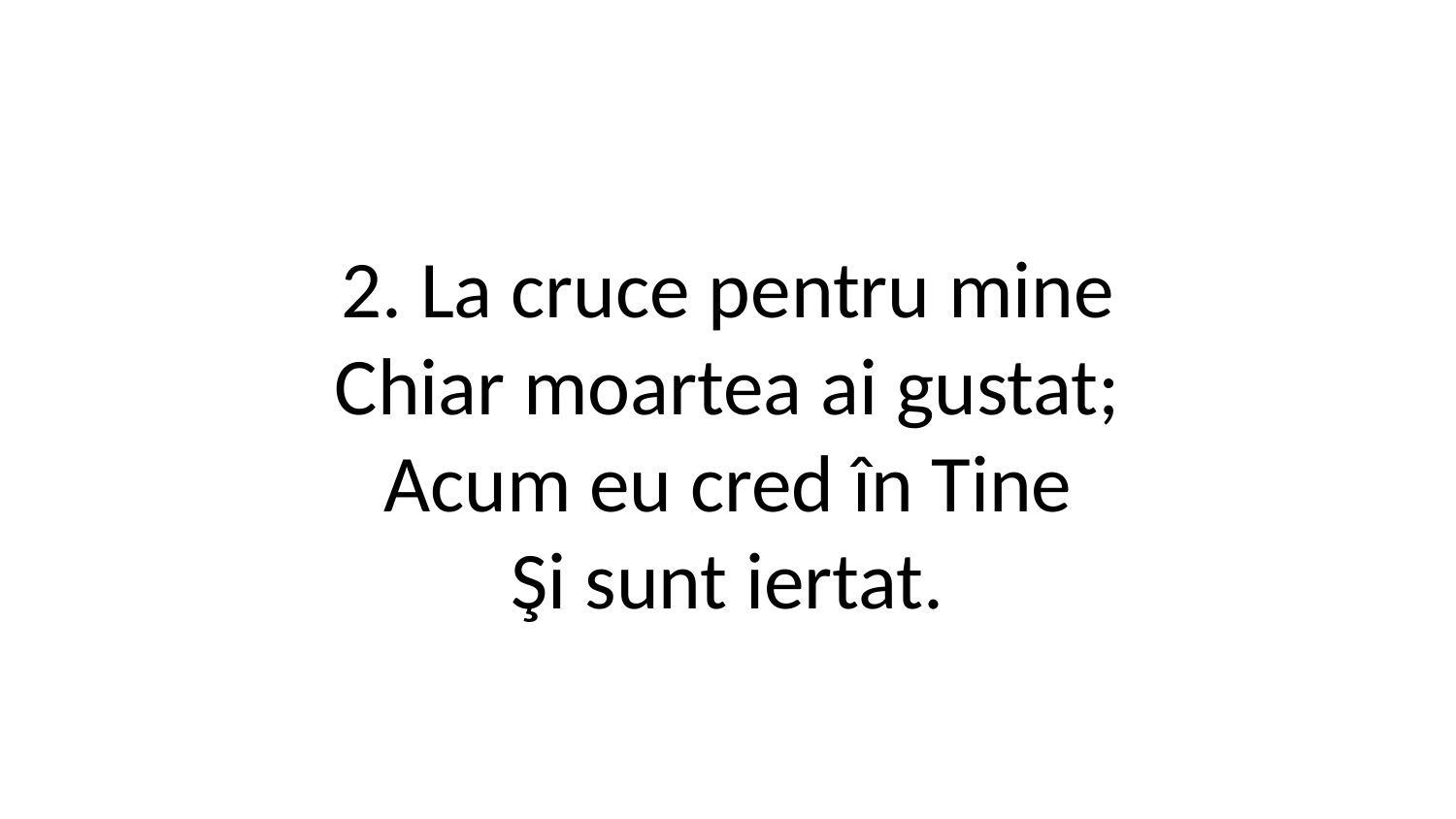

2. La cruce pentru mine
Chiar moartea ai gustat;
Acum eu cred în Tine
Şi sunt iertat.